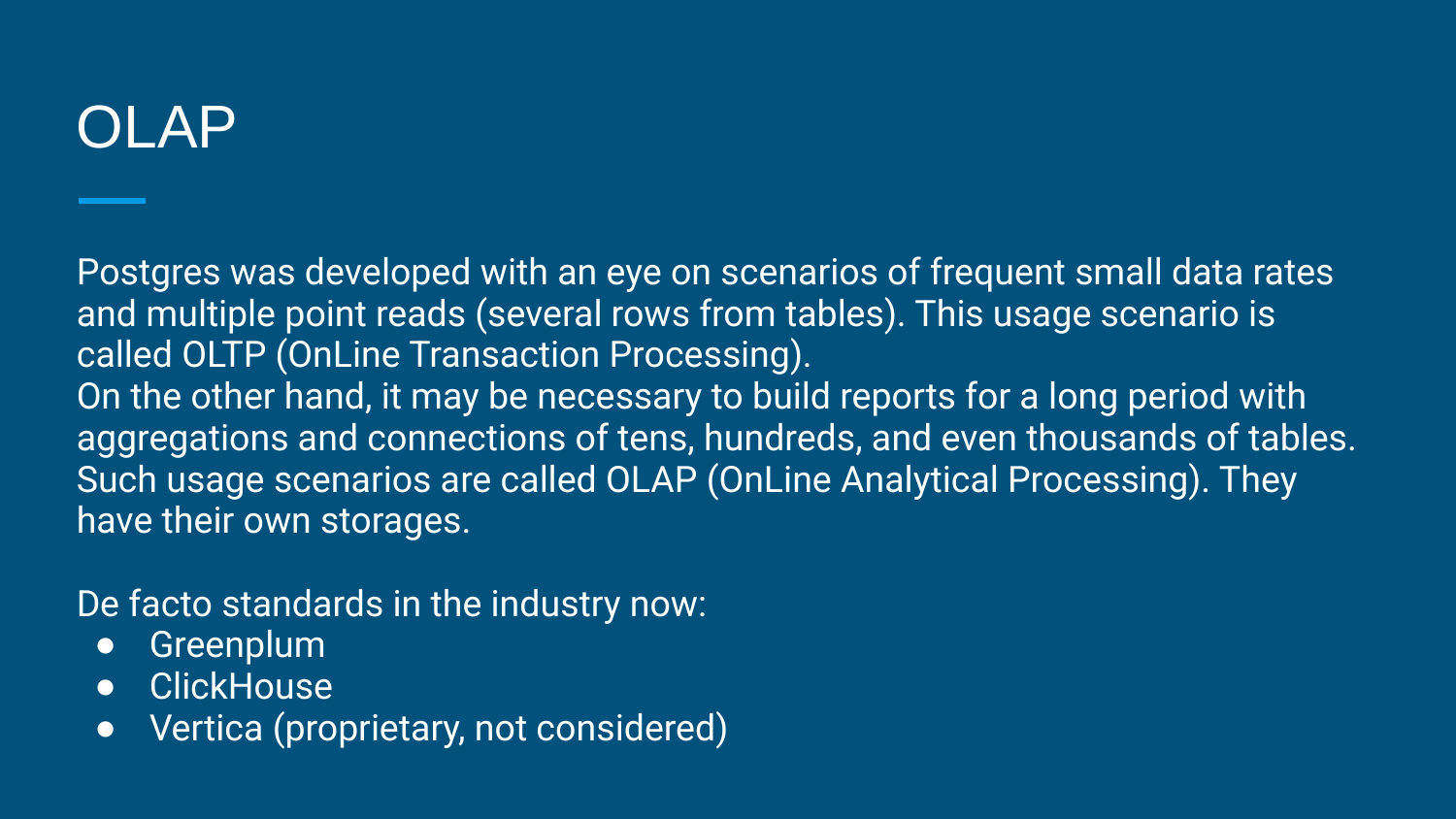

# OLAP
Postgres was developed with an eye on scenarios of frequent small data rates and multiple point reads (several rows from tables). This usage scenario is called OLTP (OnLine Transaction Processing).
On the other hand, it may be necessary to build reports for a long period with aggregations and connections of tens, hundreds, and even thousands of tables. Such usage scenarios are called OLAP (OnLine Analytical Processing). They have their own storages.

De facto standards in the industry now:
Greenplum
ClickHouse
Vertica (proprietary, not considered)